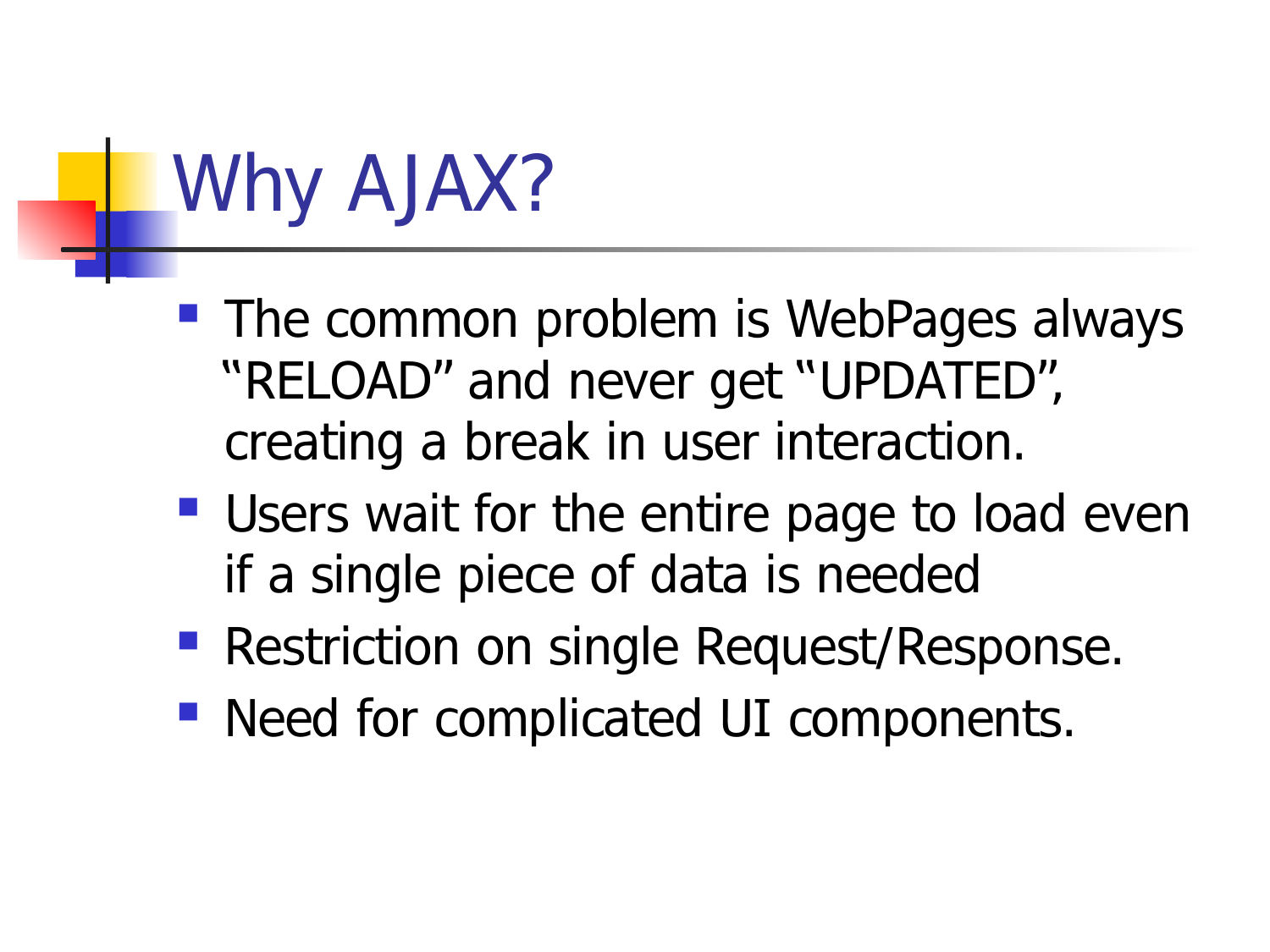

# Why AJAX?
The common problem is WebPages always “RELOAD” and never get “UPDATED”, creating a break in user interaction.
Users wait for the entire page to load even if a single piece of data is needed
Restriction on single Request/Response.
Need for complicated UI components.